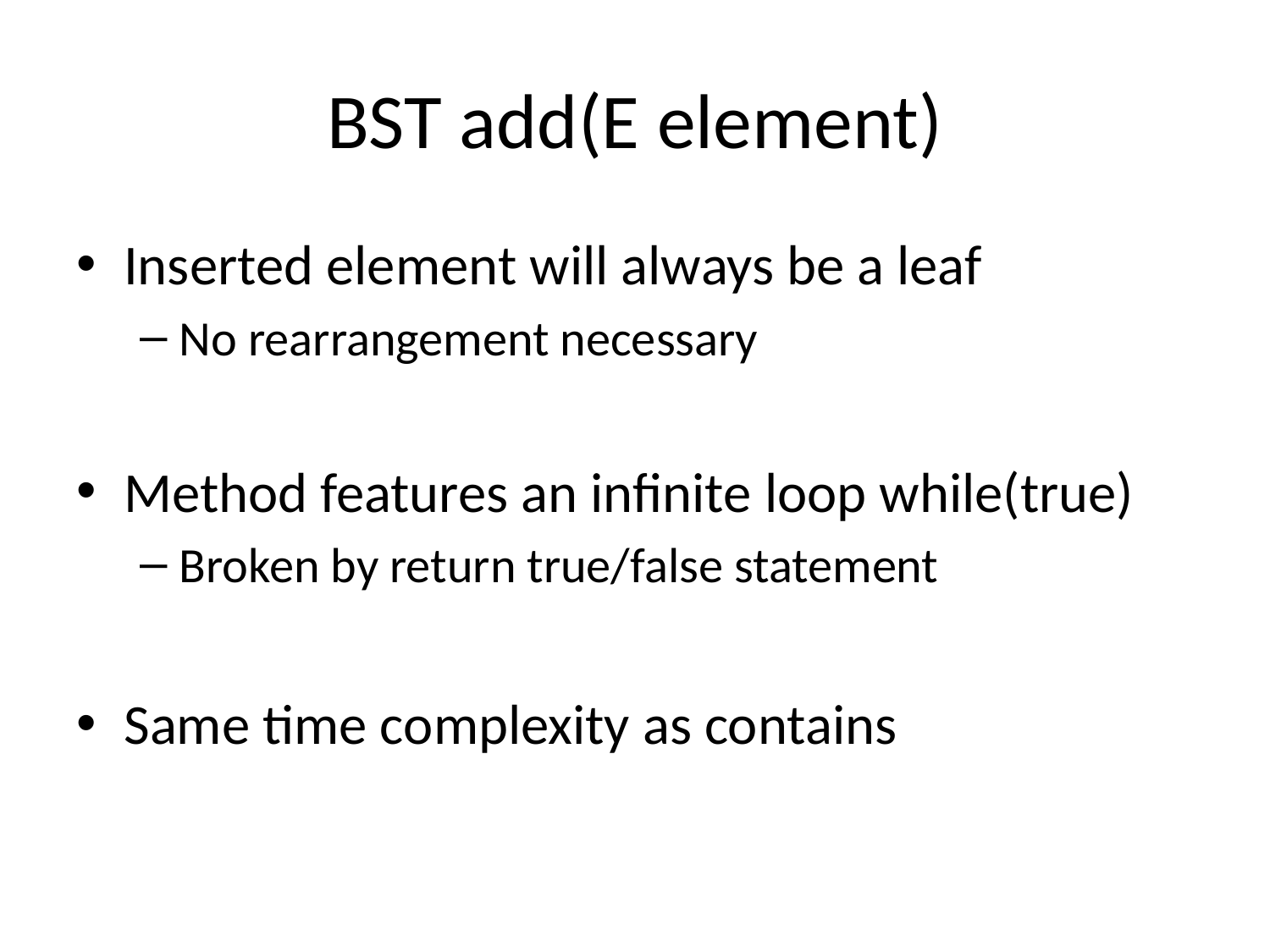

# BST add(E element)
Inserted element will always be a leaf
No rearrangement necessary

Method features an infinite loop while(true)
Broken by return true/false statement

Same time complexity as contains